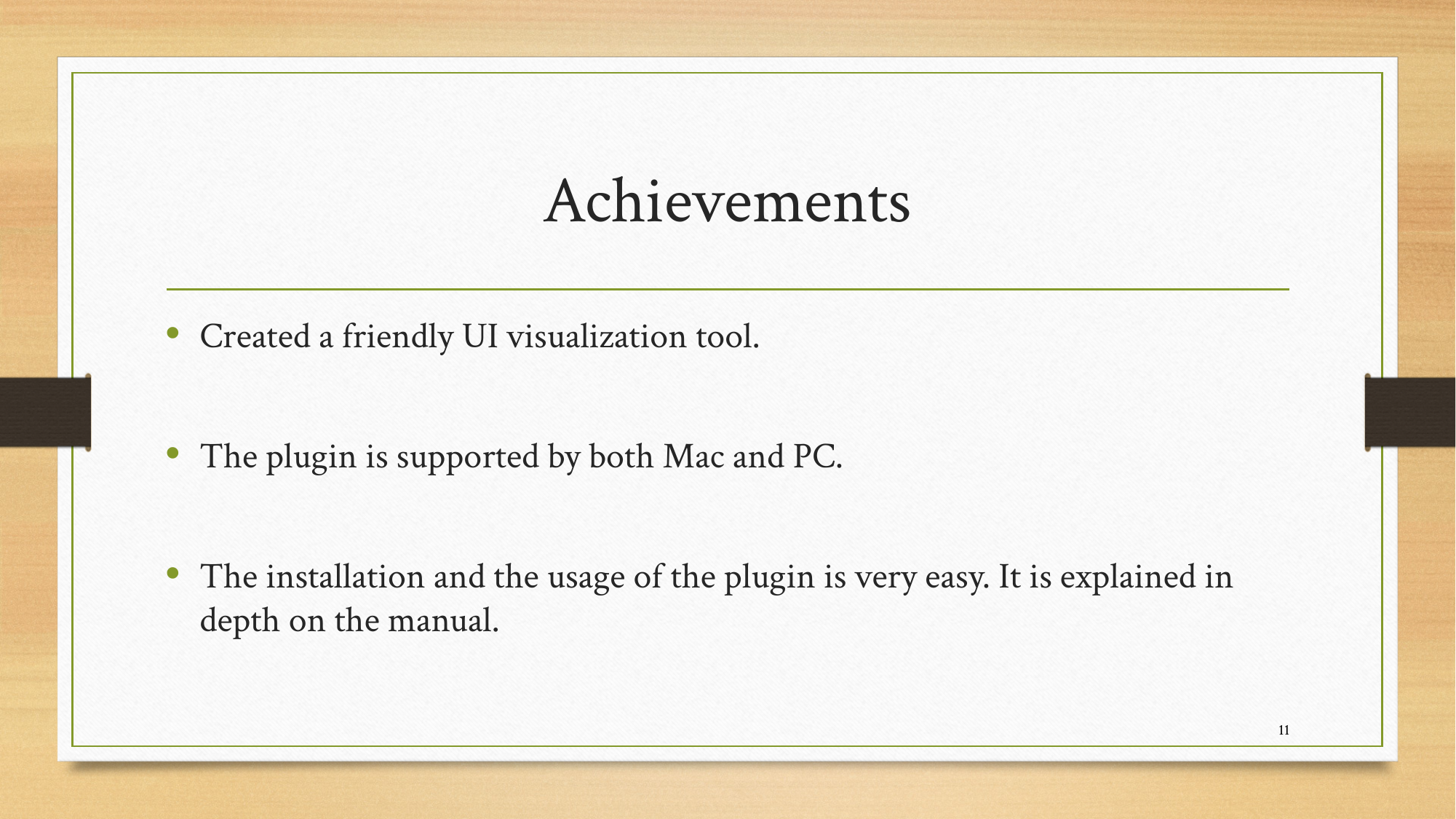

# Achievements
Created a friendly UI visualization tool.

The plugin is supported by both Mac and PC.

The installation and the usage of the plugin is very easy. It is explained in depth on the manual.

11